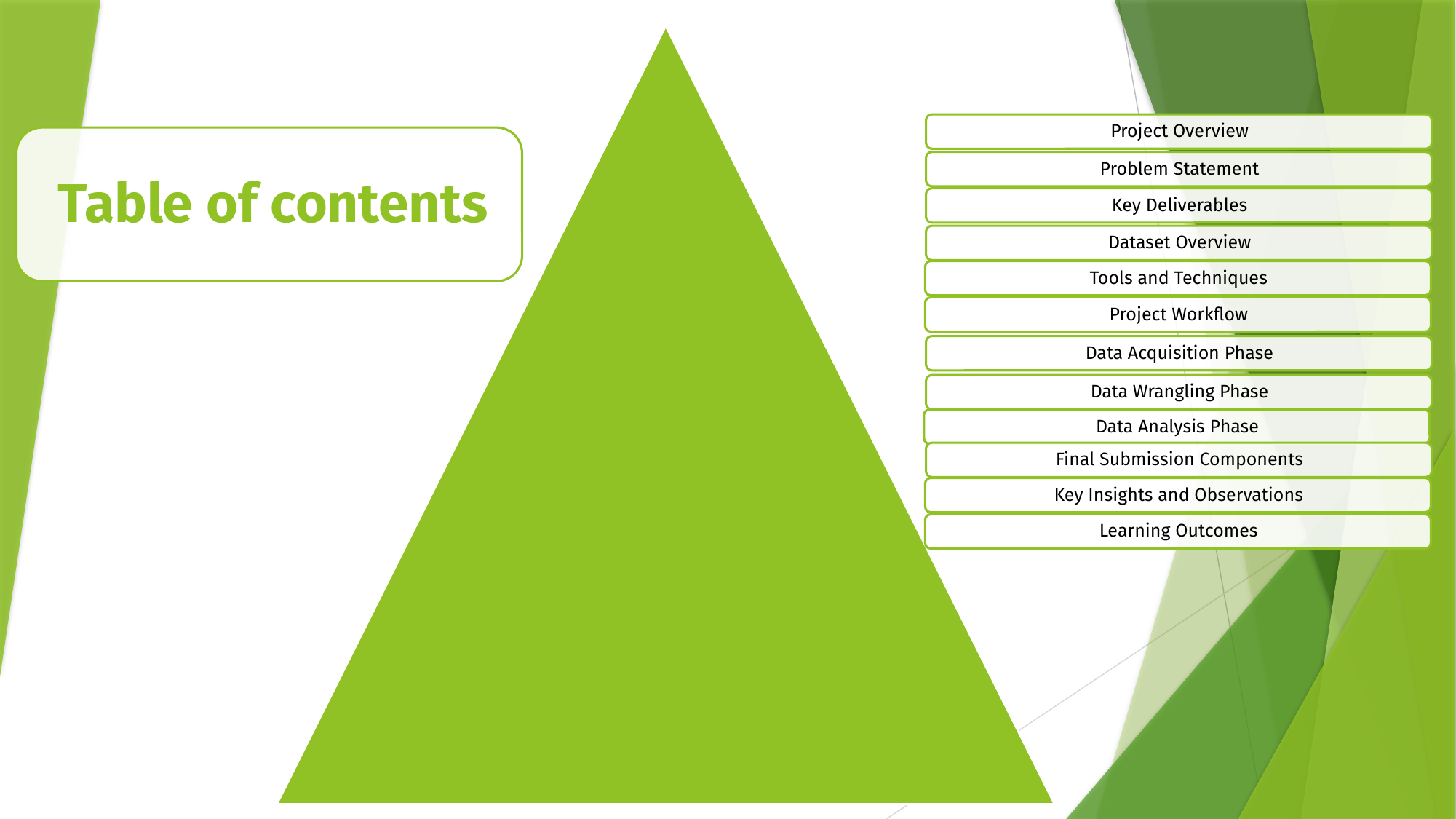

Project Overview
Problem Statement
Key Deliverables
Dataset Overview
Tools and Techniques
Project Workflow
Data Acquisition Phase
Data Wrangling Phase
Data Analysis Phase
Final Submission Components
Key Insights and Observations
Learning Outcomes
Table of contents